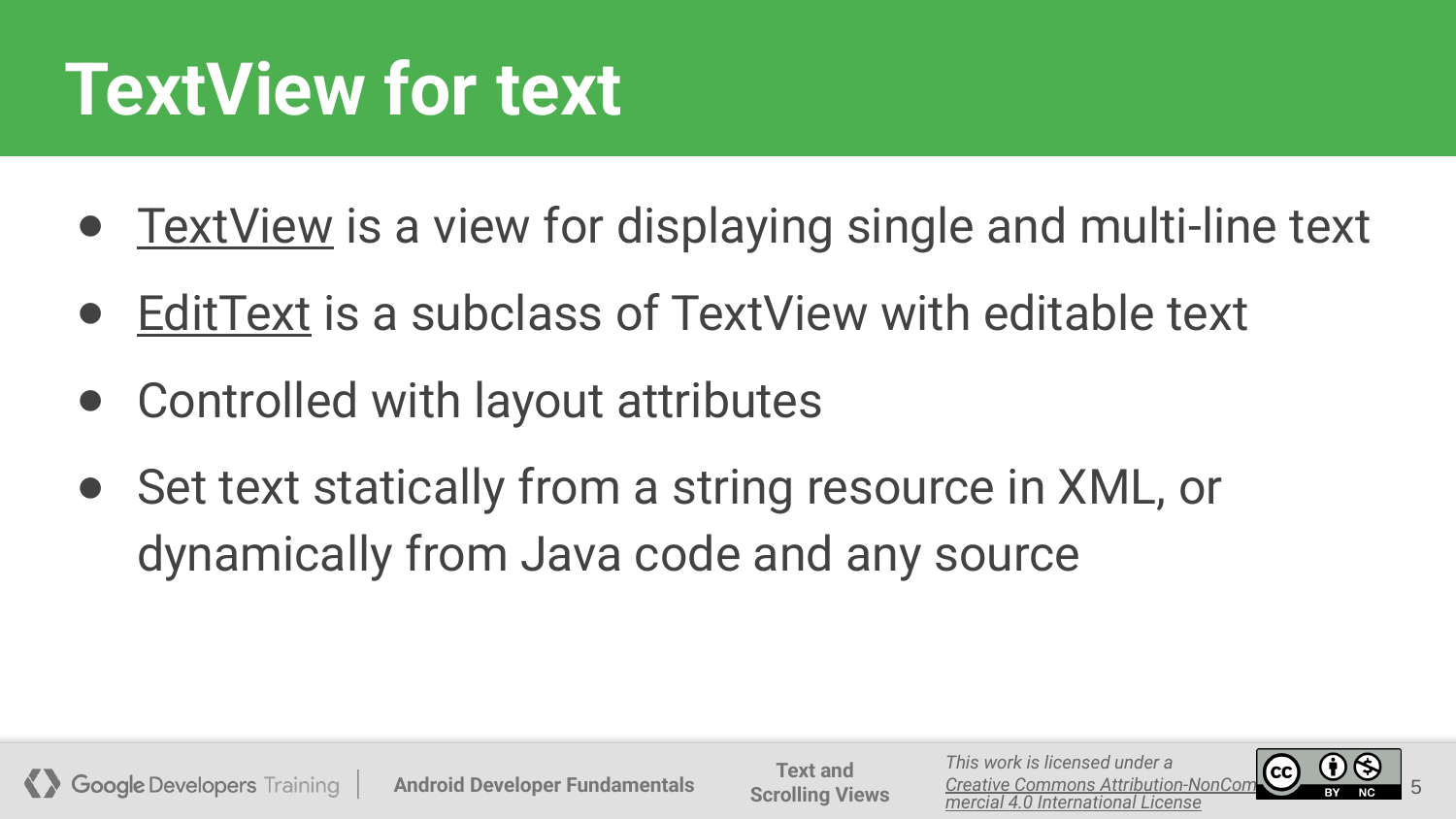

# TextView for text
TextView is a view for displaying single and multi-line text
EditText is a subclass of TextView with editable text
Controlled with layout attributes
Set text statically from a string resource in XML, or dynamically from Java code and any source

5